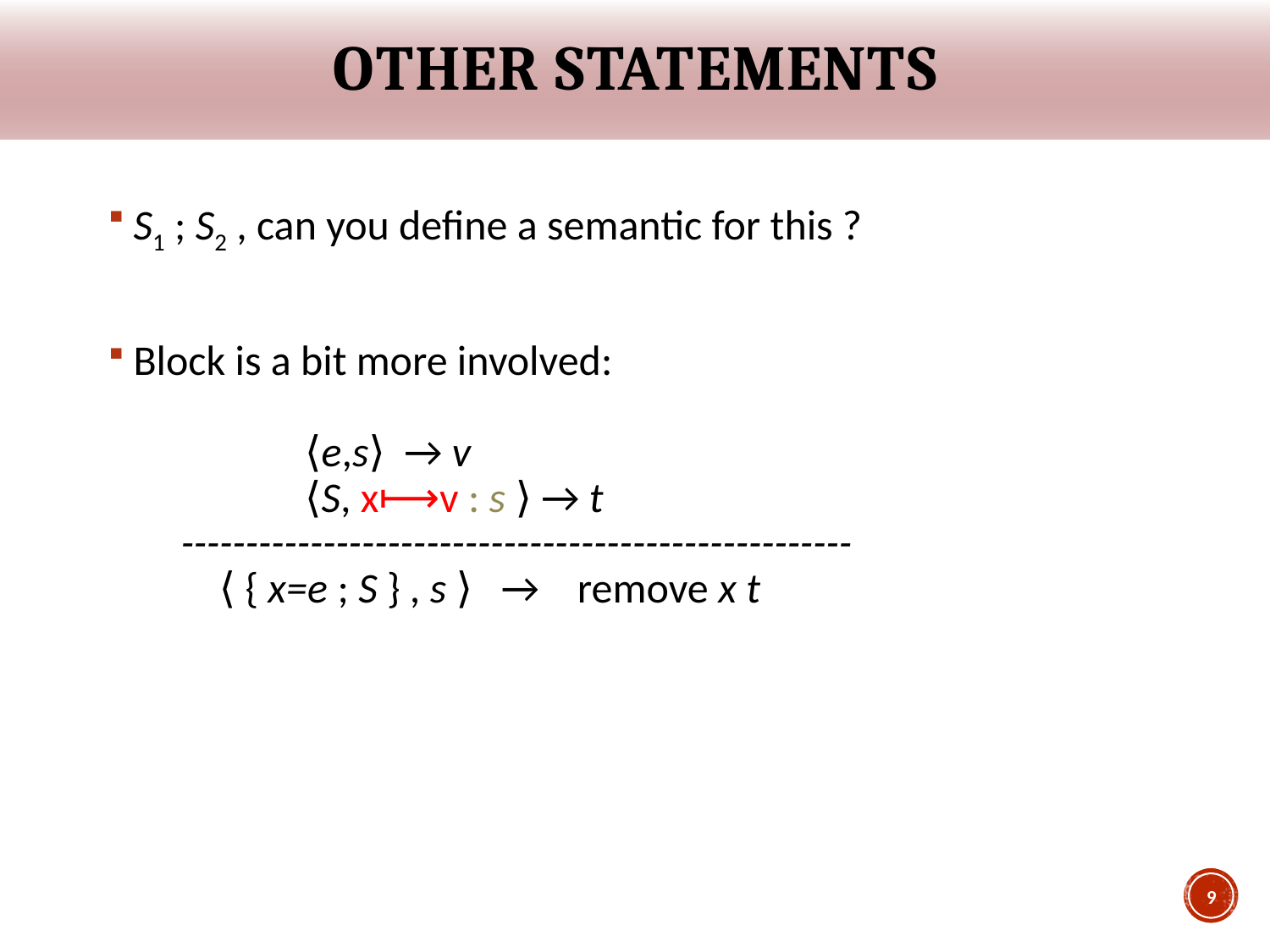

# Other statements
S1 ; S2 , can you define a semantic for this ?

Block is a bit more involved:
                  ⟨e,s⟩  → v
                  ⟨S, x⟼v : s ⟩ → t
     ----------------------------------------------------
         ⟨ { x=e ; S } , s ⟩   →    remove x t

9